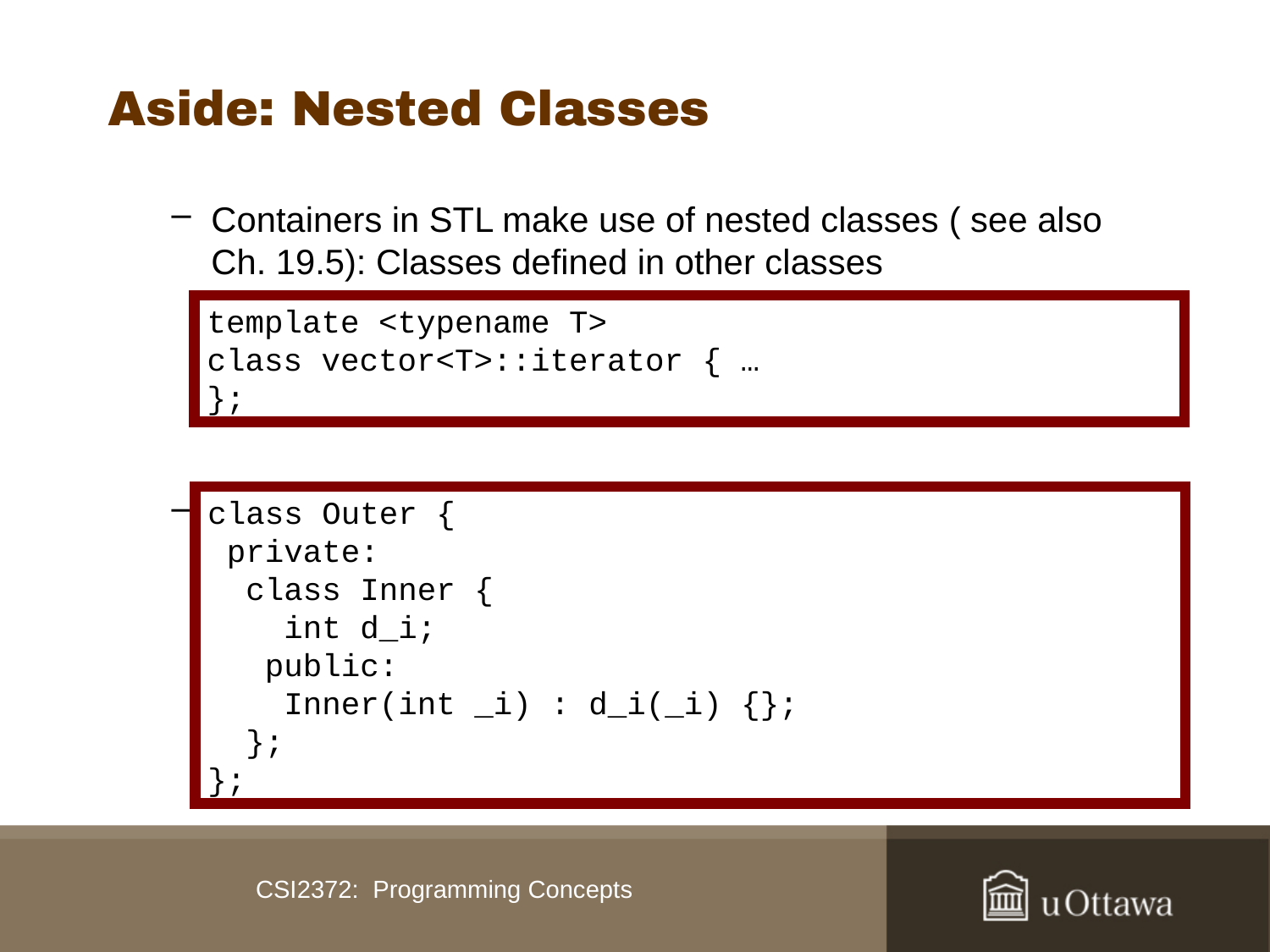

# Aside: Nested Classes
Containers in STL make use of nested classes ( see also Ch. 19.5): Classes defined in other classes

Or in general

template <typename T>
class vector<T>::iterator { …
};
class Outer {
 private:
  class Inner {
    int d_i;
   public:
    Inner(int _i) : d_i(_i) {};
  };
};
CSI2372:  Programming Concepts